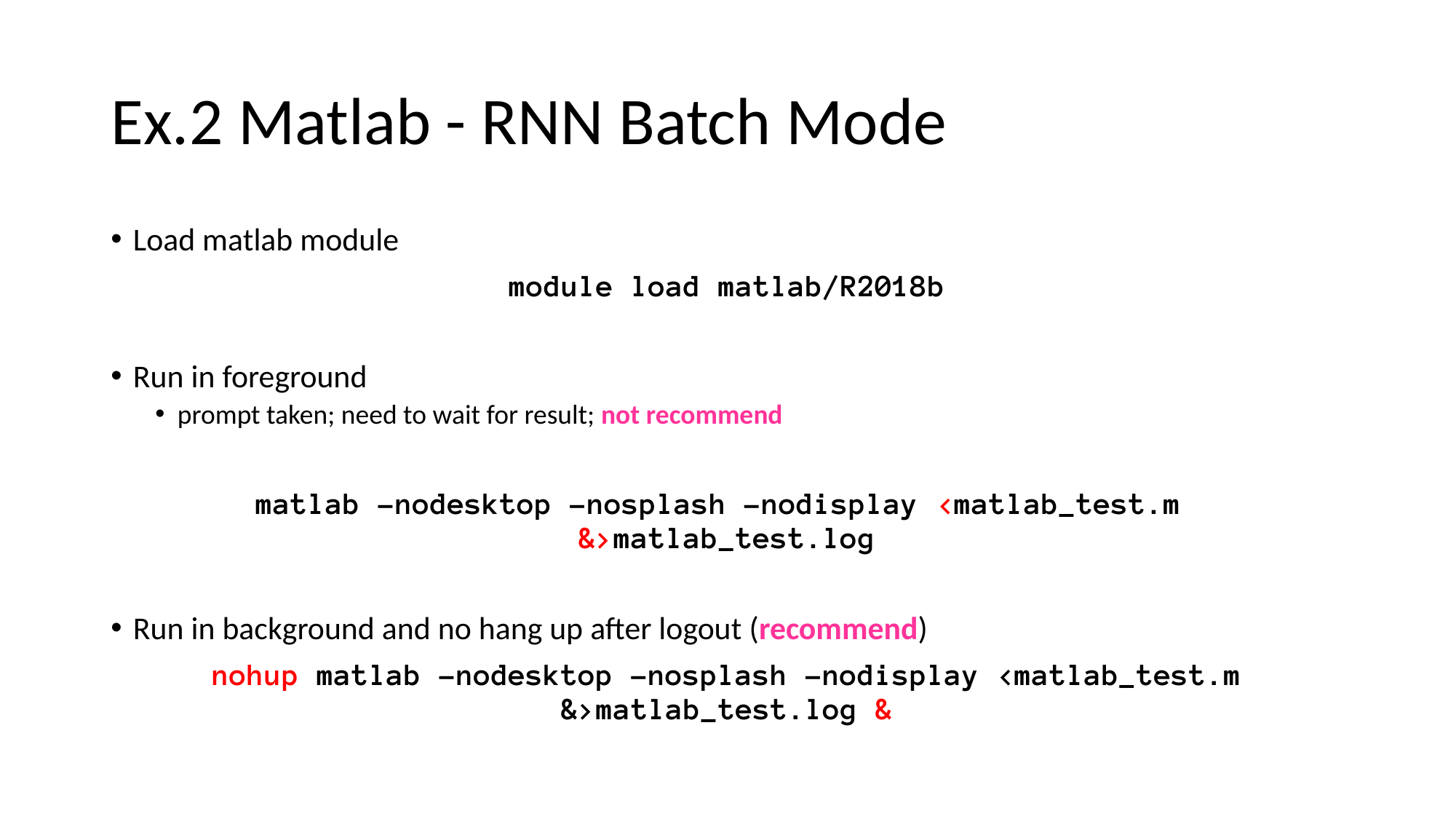

# Ex.2 Matlab - RNN Batch Mode
Load matlab module
module load matlab/R2018b

Run in foreground
prompt taken; need to wait for result; not recommend

matlab -nodesktop -nosplash -nodisplay <matlab_test.m  &>matlab_test.log

Run in background and no hang up after logout (recommend)
nohup matlab -nodesktop -nosplash -nodisplay <matlab_test.m &>matlab_test.log &